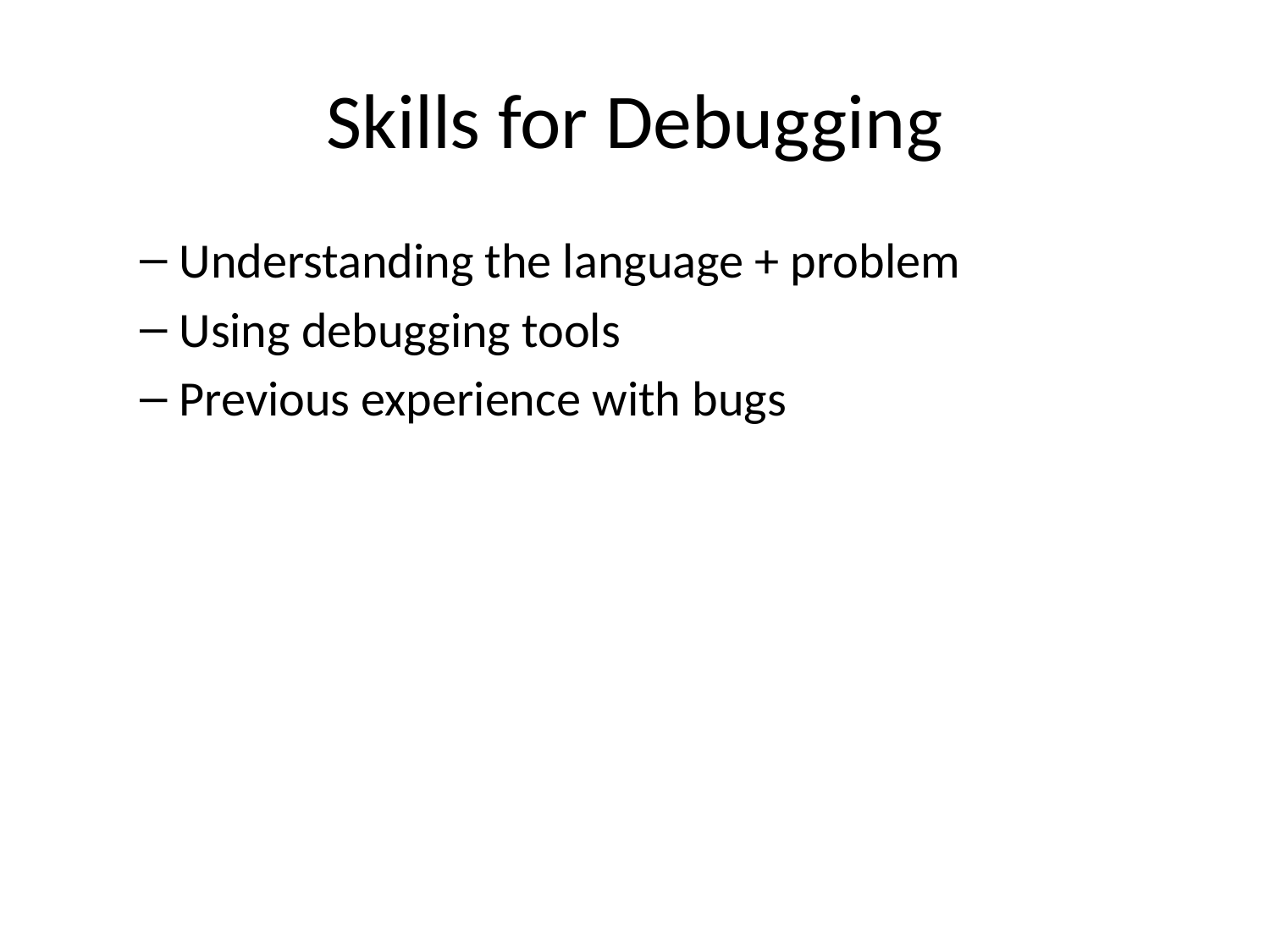

# Skills for Debugging
Understanding the language + problem
Using debugging tools
Previous experience with bugs